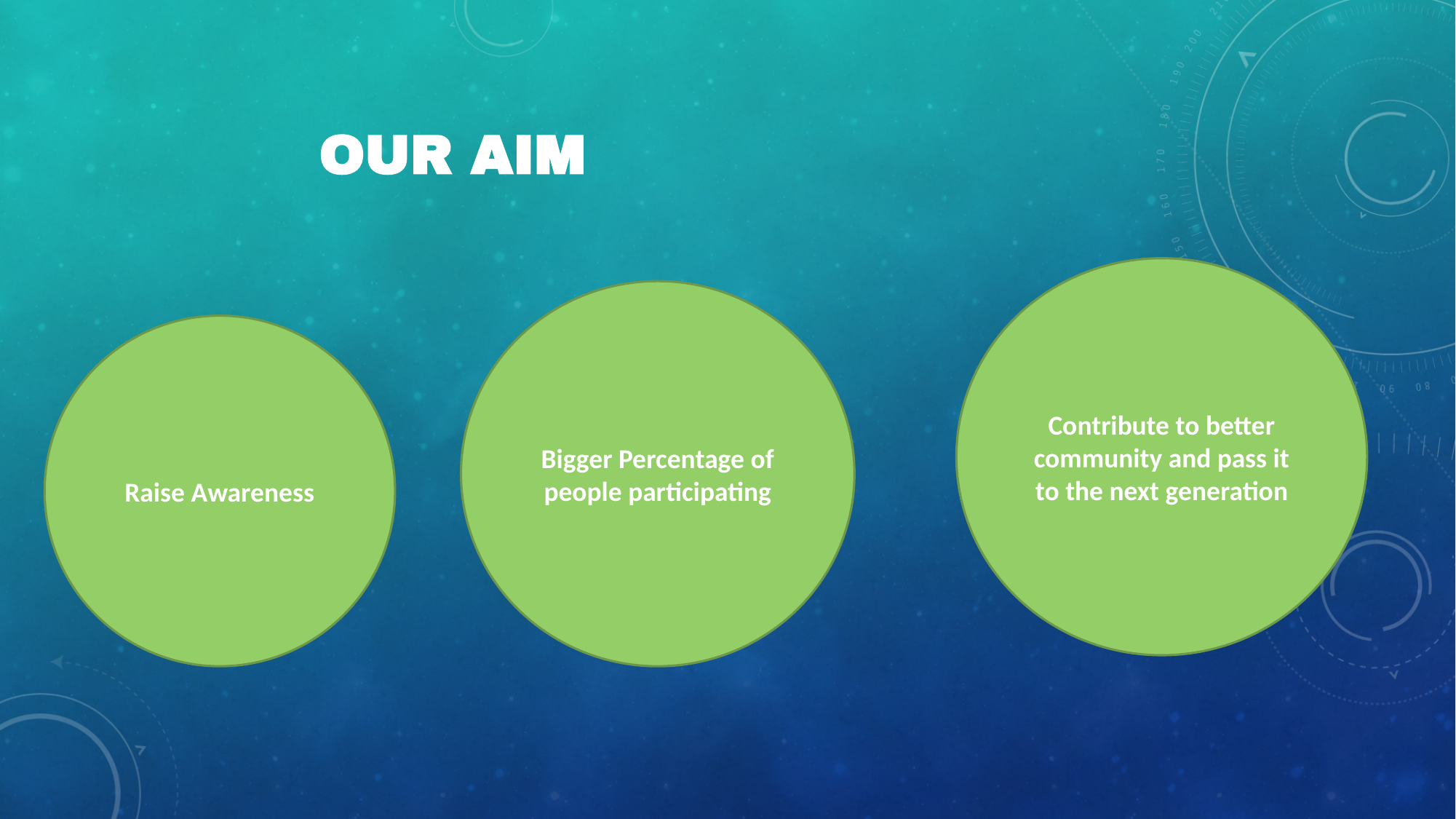

# OUR AIM

Contribute to better community and pass it to the next generation
Bigger Percentage of people participating
Raise Awareness